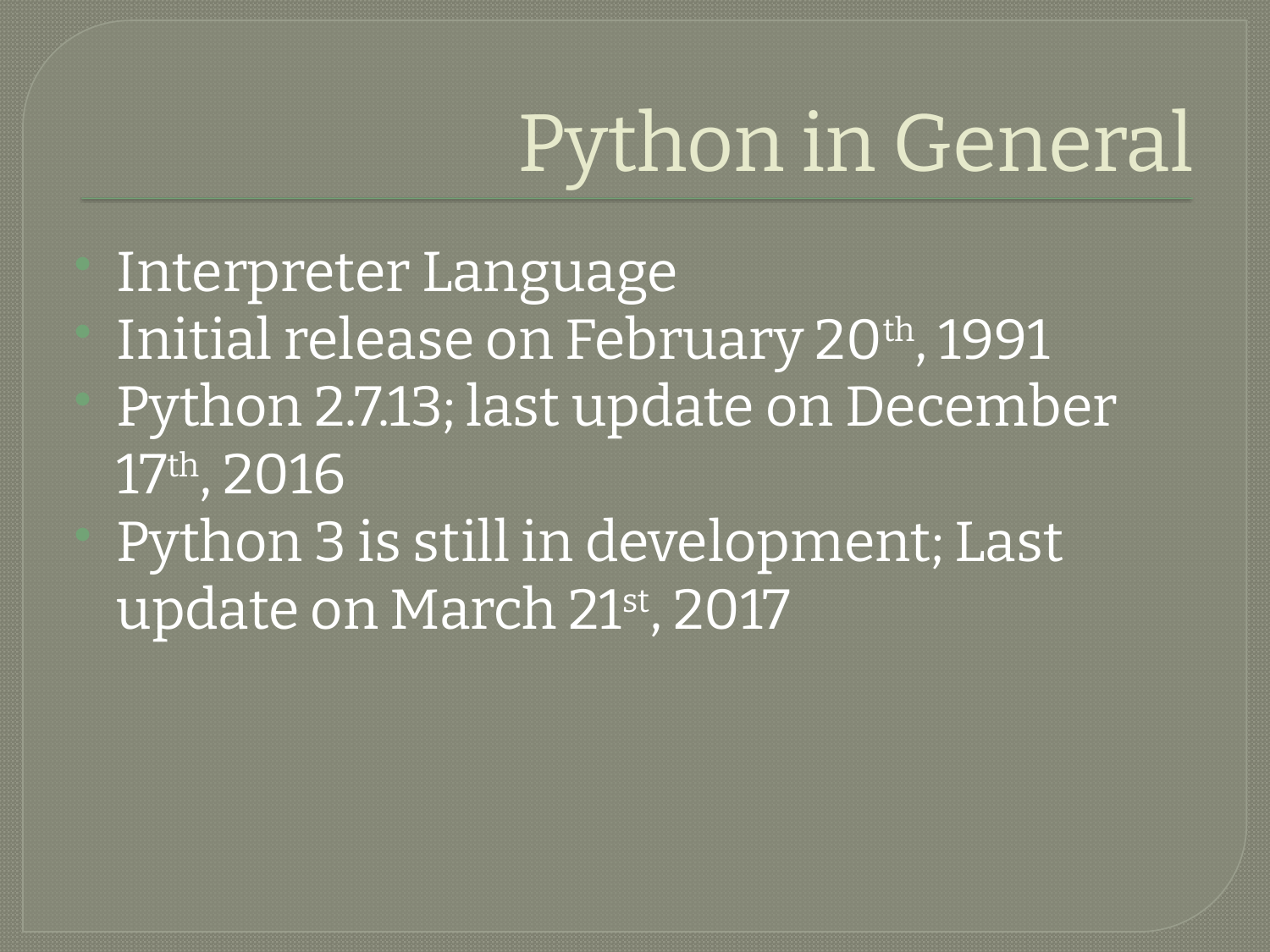

# Python in General
Interpreter Language
Initial release on February 20th, 1991
Python 2.7.13; last update on December 17th, 2016
Python 3 is still in development; Last update on March 21st, 2017